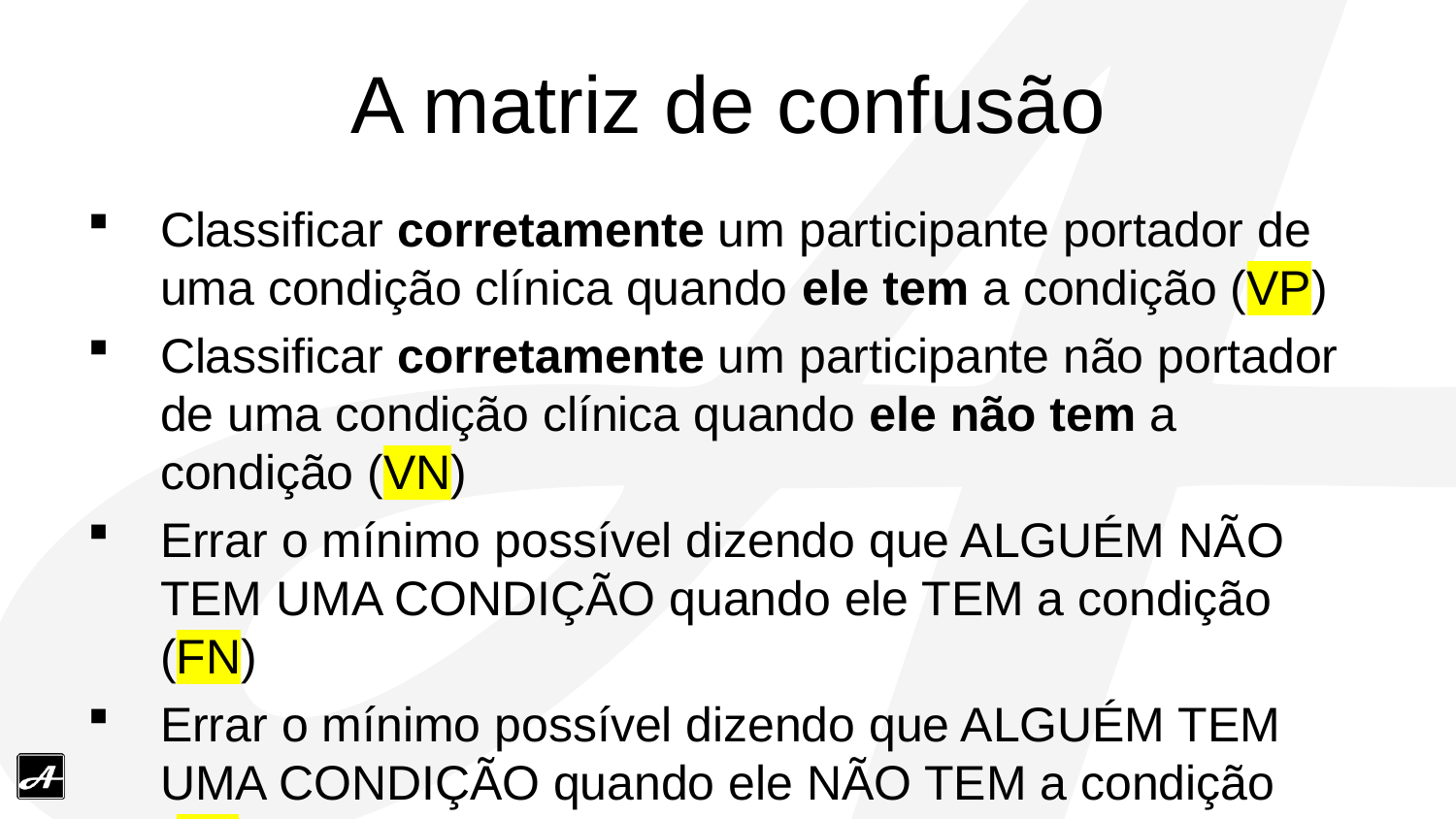

# A matriz de confusão
Classificar corretamente um participante portador de uma condição clínica quando ele tem a condição (VP)
Classificar corretamente um participante não portador de uma condição clínica quando ele não tem a condição (VN)
Errar o mínimo possível dizendo que ALGUÉM NÃO TEM UMA CONDIÇÃO quando ele TEM a condição (FN)
Errar o mínimo possível dizendo que ALGUÉM TEM UMA CONDIÇÃO quando ele NÃO TEM a condição (FP)